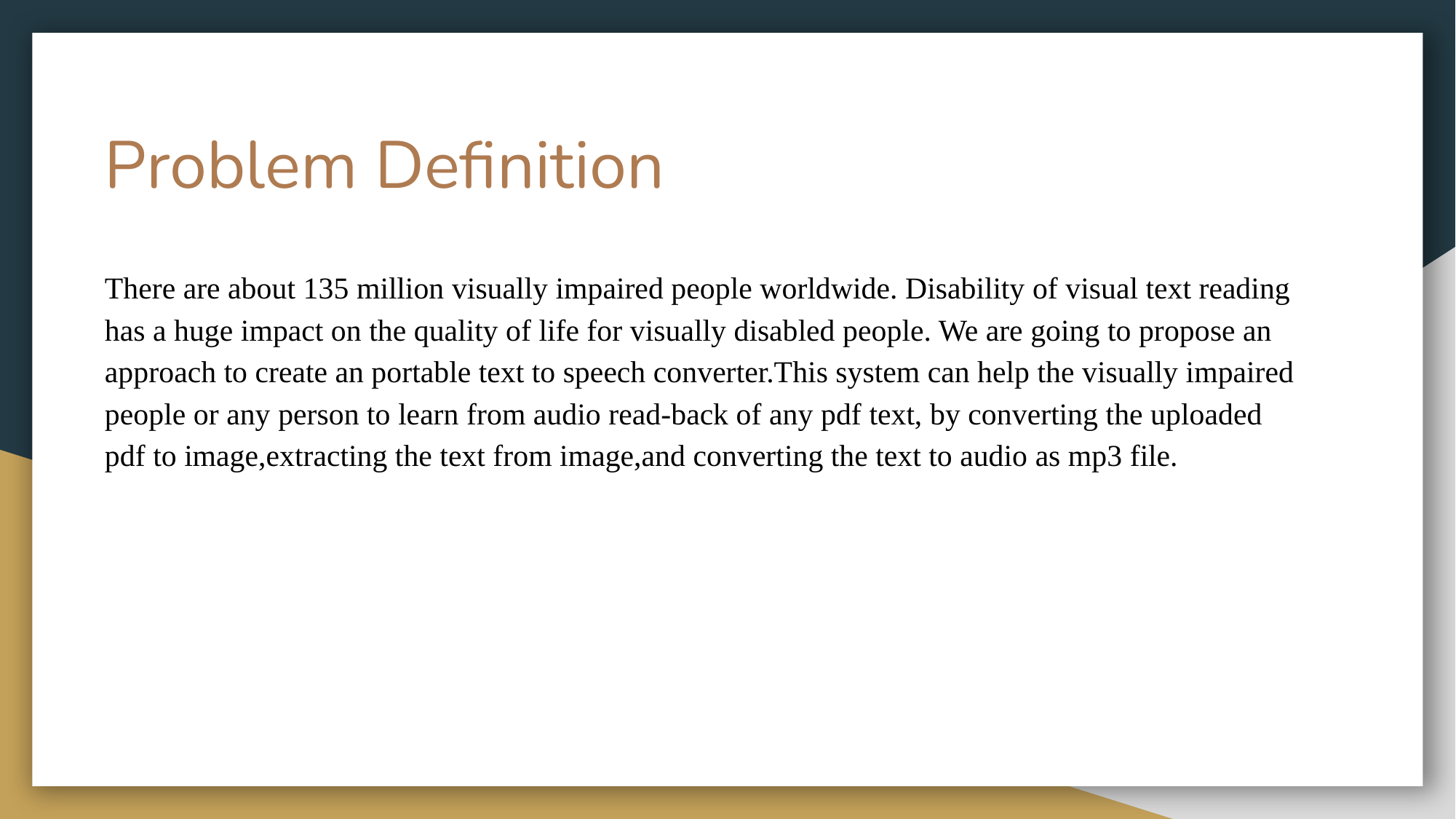

# Problem Definition
There are about 135 million visually impaired people worldwide. Disability of visual text reading has a huge impact on the quality of life for visually disabled people. We are going to propose an approach to create an portable text to speech converter.This system can help the visually impaired people or any person to learn from audio read-back of any pdf text, by converting the uploaded pdf to image,extracting the text from image,and converting the text to audio as mp3 file.